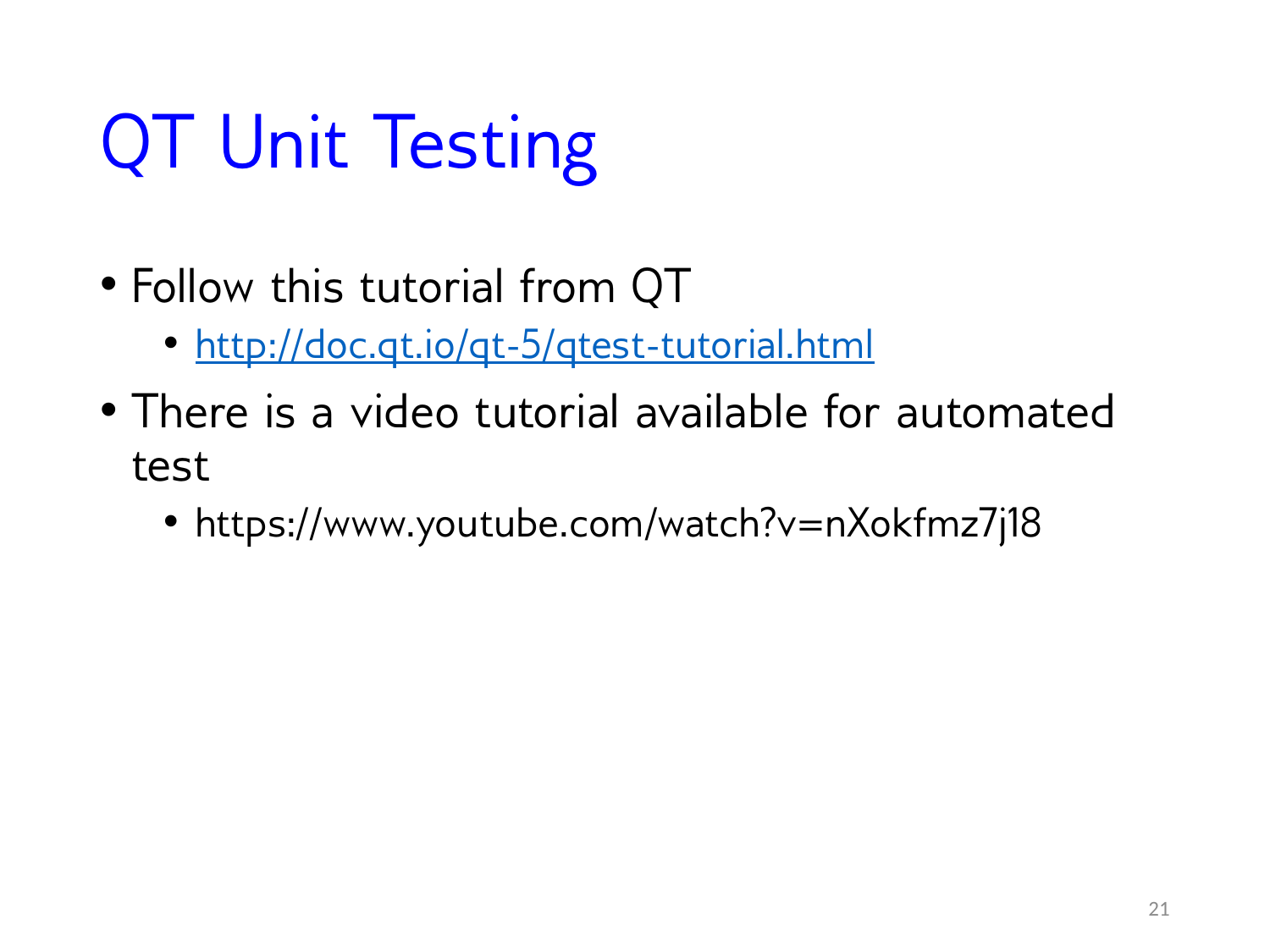

# QT Unit Testing
Follow this tutorial from QT
http://doc.qt.io/qt-5/qtest-tutorial.html
There is a video tutorial available for automated test
https://www.youtube.com/watch?v=nXokfmz7j18
21